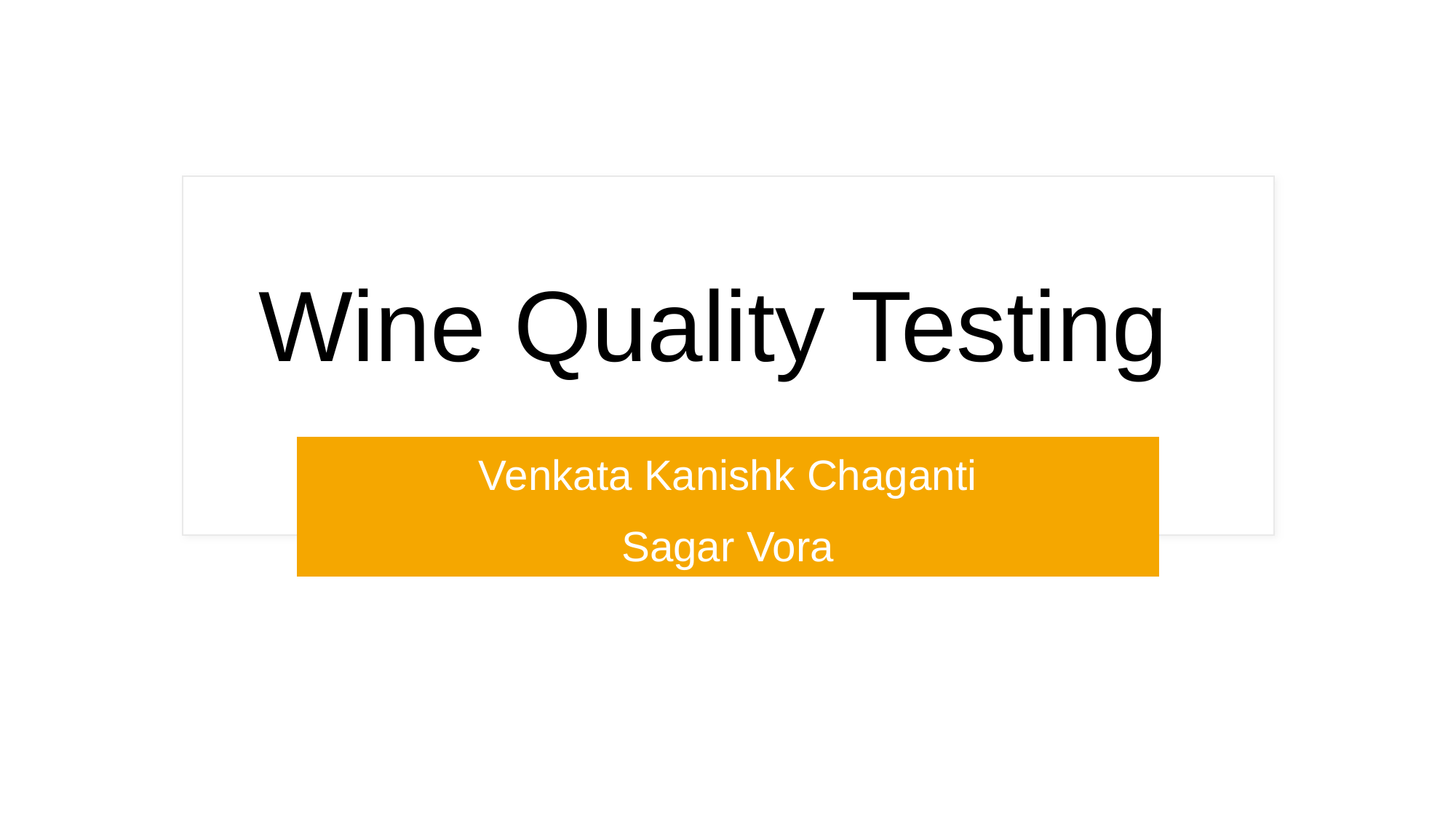

# Wine Quality Testing
Venkata Kanishk Chaganti
Sagar Vora